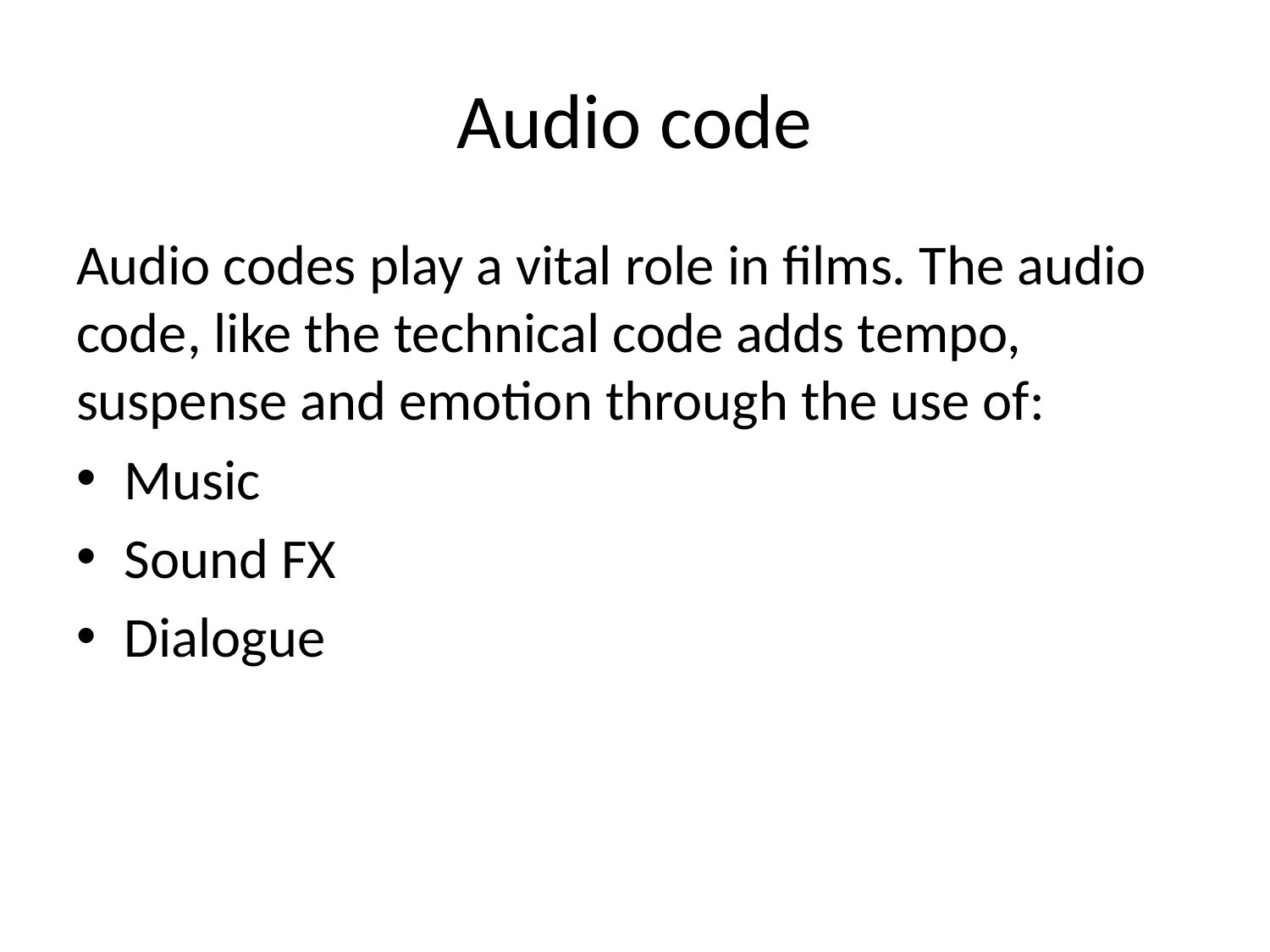

# Audio code
Audio codes play a vital role in films. The audio code, like the technical code adds tempo, suspense and emotion through the use of:
Music
Sound FX
Dialogue